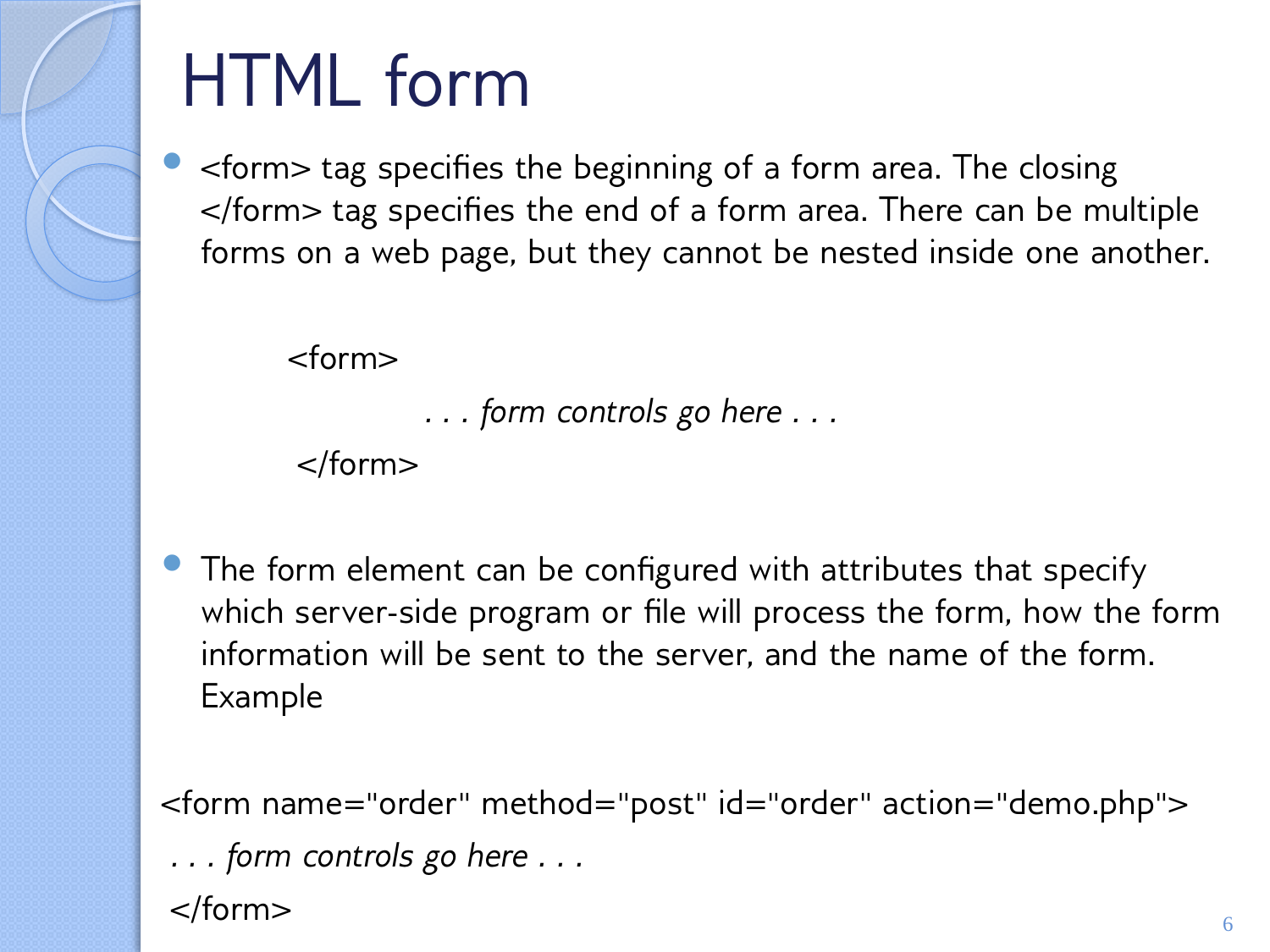

# HTML form
<form> tag specifies the beginning of a form area. The closing </form> tag specifies the end of a form area. There can be multiple forms on a web page, but they cannot be nested inside one another.

	<form>
		 . . . form controls go here . . .
	 </form>

The form element can be configured with attributes that specify which server-side program or file will process the form, how the form information will be sent to the server, and the name of the form.  Example

<form name="order" method="post" id="order" action="demo.php">
 . . . form controls go here . . .
 </form>
6